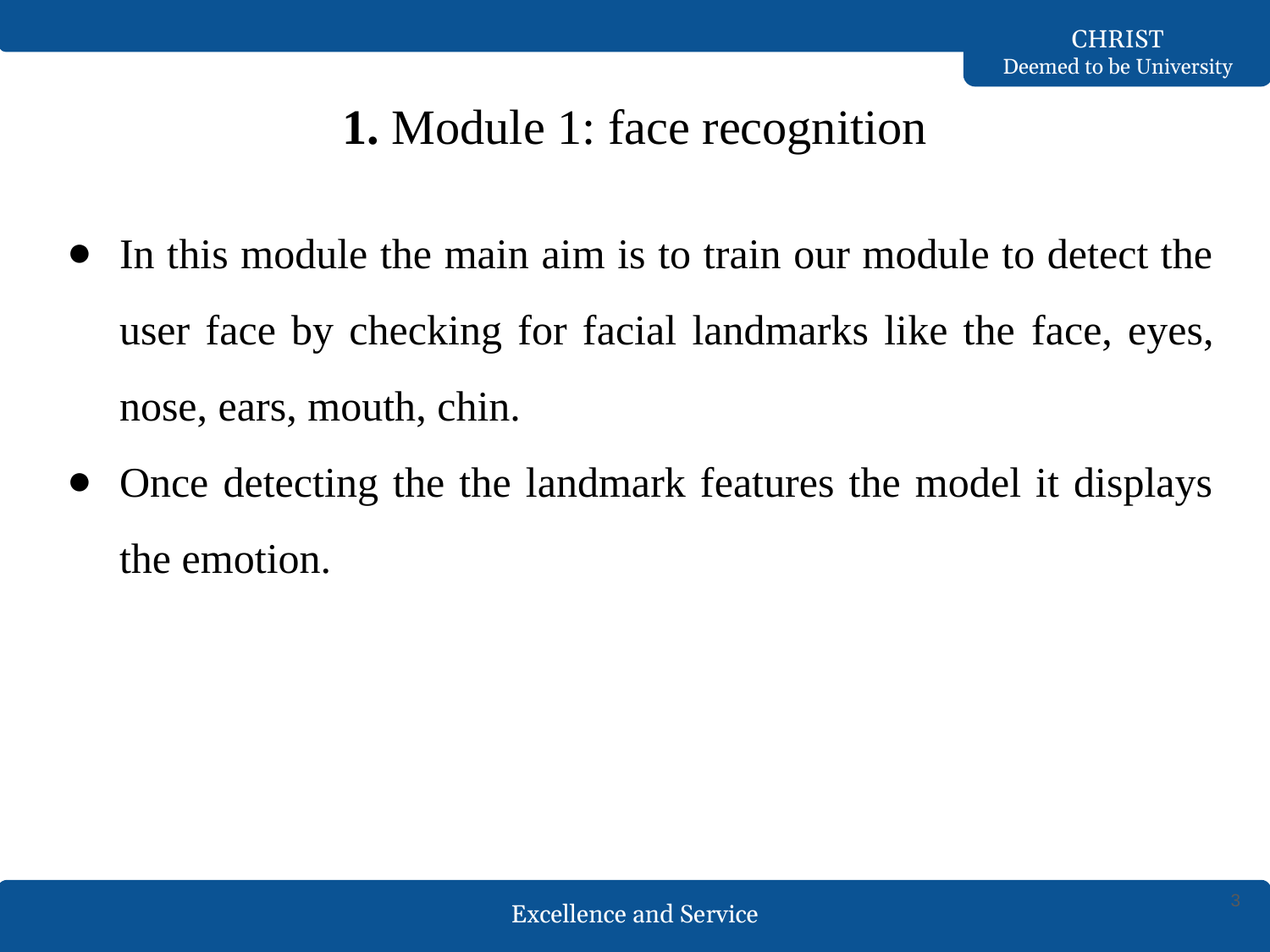

# 1. Module 1: face recognition
In this module the main aim is to train our module to detect the user face by checking for facial landmarks like the face, eyes, nose, ears, mouth, chin.
Once detecting the the landmark features the model it displays the emotion.

3